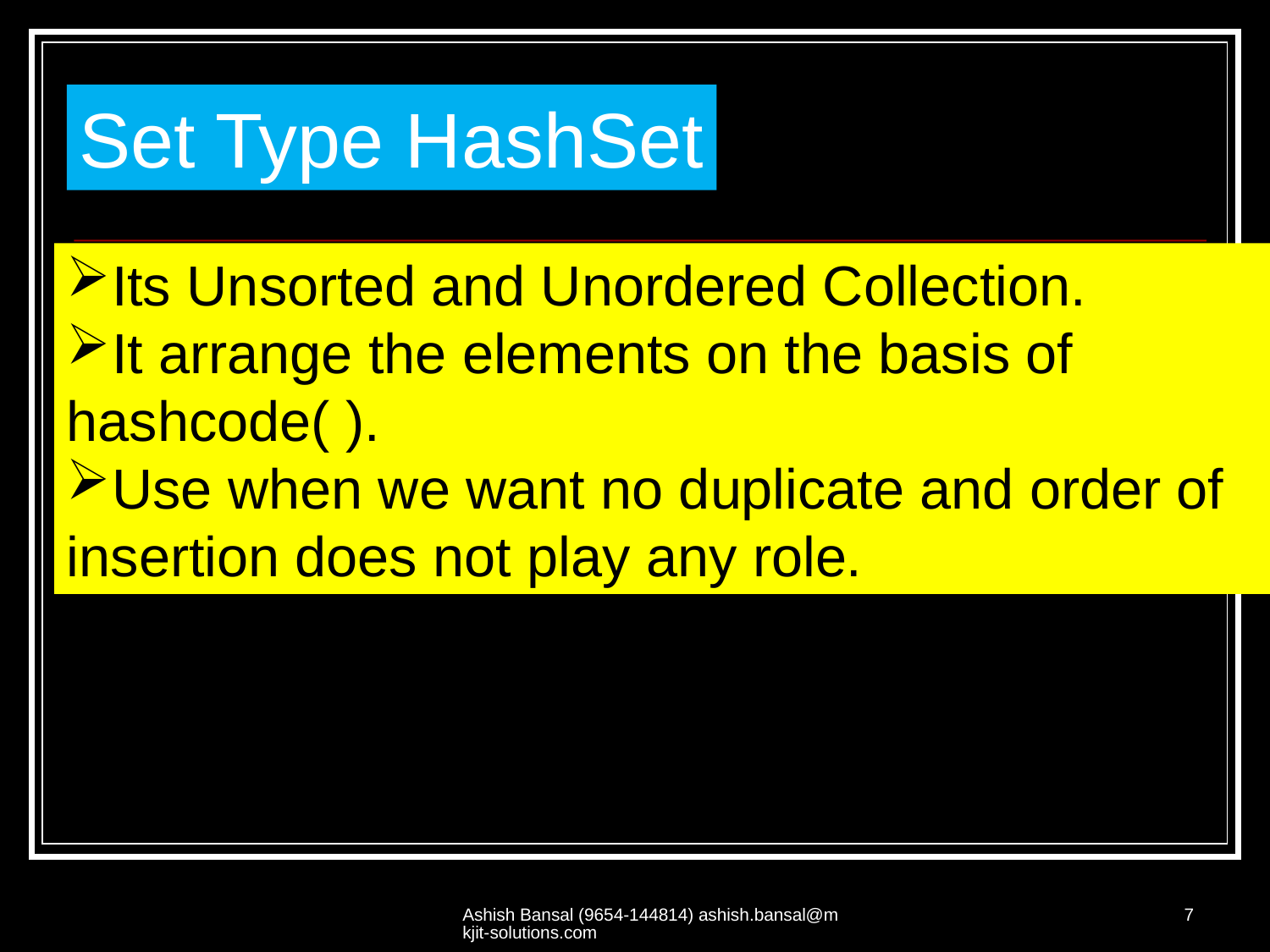

Set Type HashSet
Its Unsorted and Unordered Collection.
It arrange the elements on the basis of hashcode( ).
Use when we want no duplicate and order of
insertion does not play any role.
Ashish Bansal (9654-144814) ashish.bansal@mkjit-solutions.com
7